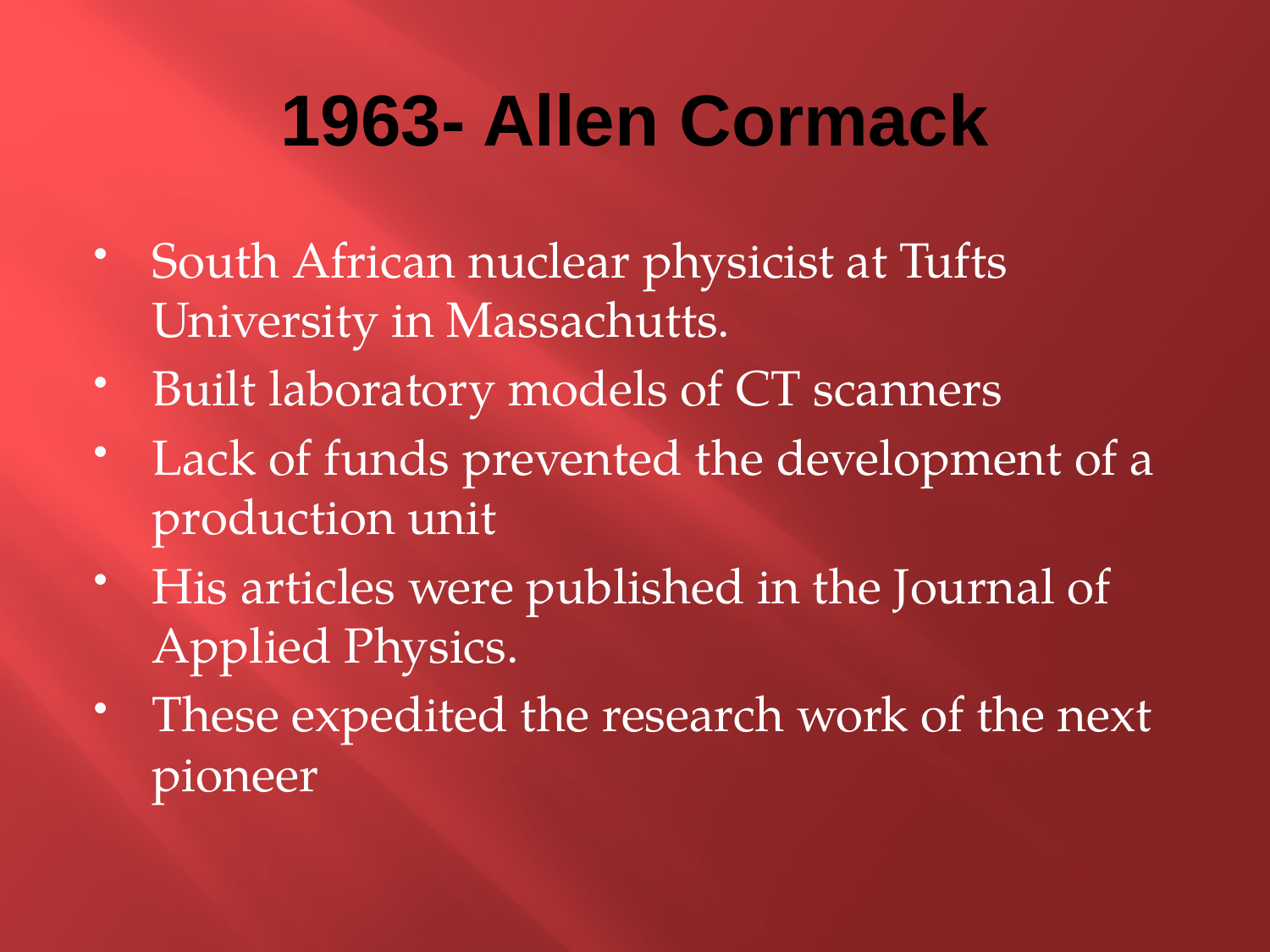

# 1963- Allen Cormack
South African nuclear physicist at Tufts University in Massachutts.
Built laboratory models of CT scanners
Lack of funds prevented the development of a production unit
His articles were published in the Journal of Applied Physics.
These expedited the research work of the next pioneer